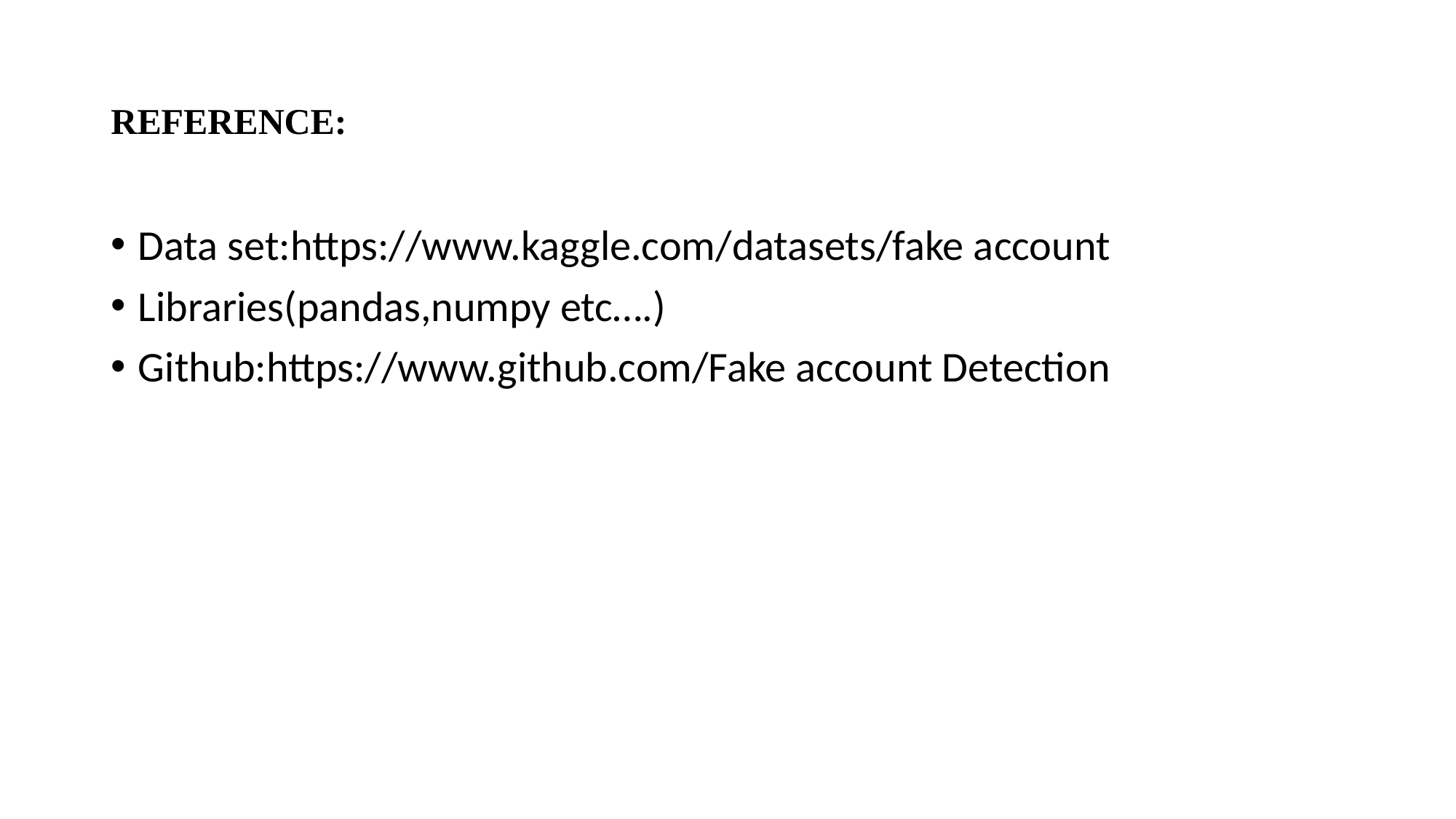

# REFERENCE:
Data set:https://www.kaggle.com/datasets/fake account
Libraries(pandas,numpy etc….)
Github:https://www.github.com/Fake account Detection